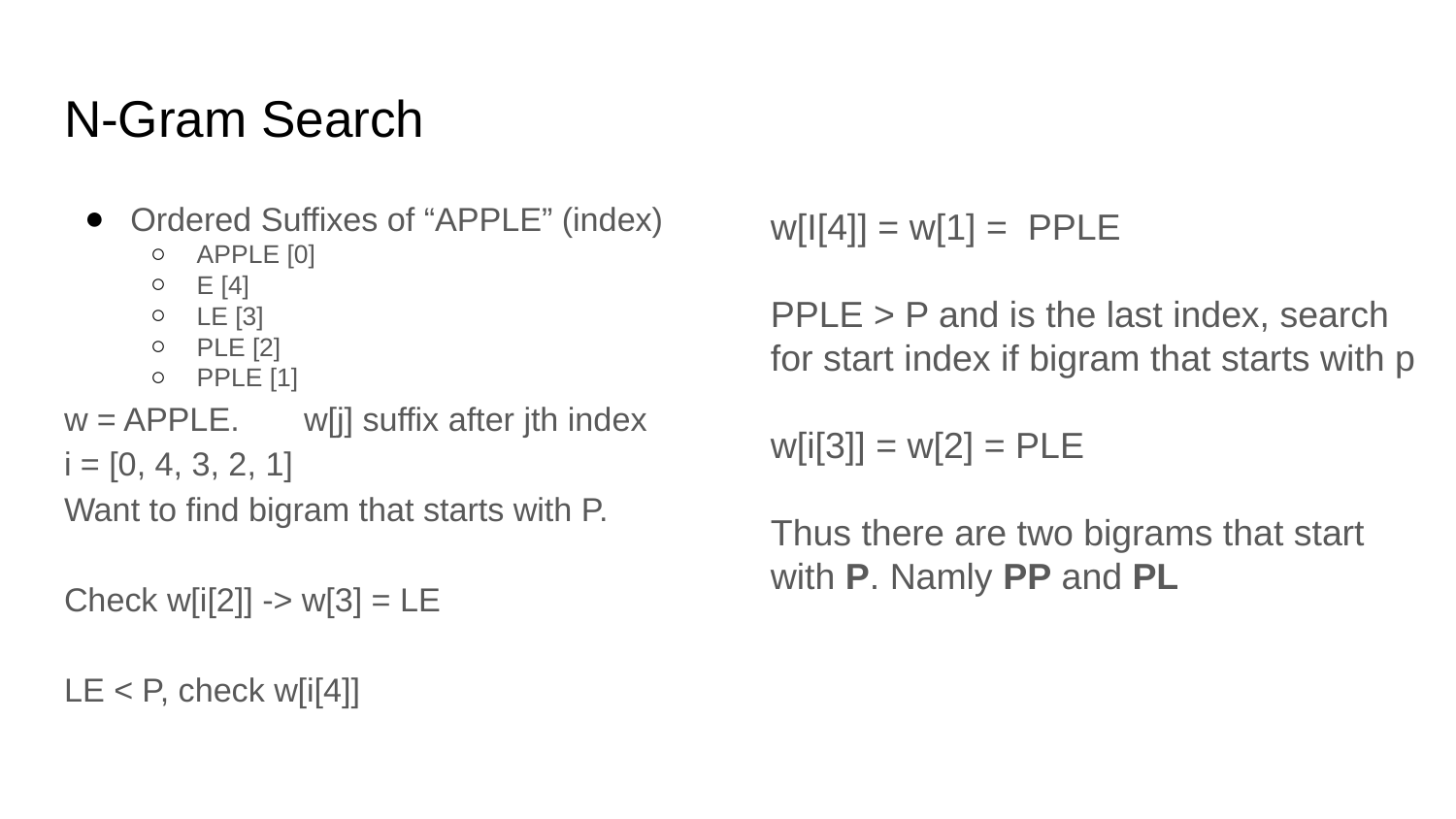

# N-Gram Search
Ordered Suffixes of “APPLE” (index)
APPLE [0]
E [4]
LE [3]
PLE [2]
PPLE [1]
w = APPLE.       w[j] suffix after jth index
i = [0, 4, 3, 2, 1]
Want to find bigram that starts with P.

Check w[i[2]] -> w[3] = LE

LE < P, check w[i[4]]

w[I[4]] = w[1] =  PPLE

PPLE > P and is the last index, search for start index if bigram that starts with p

w[i[3]] = w[2] = PLE

Thus there are two bigrams that start with P. Namly PP and PL